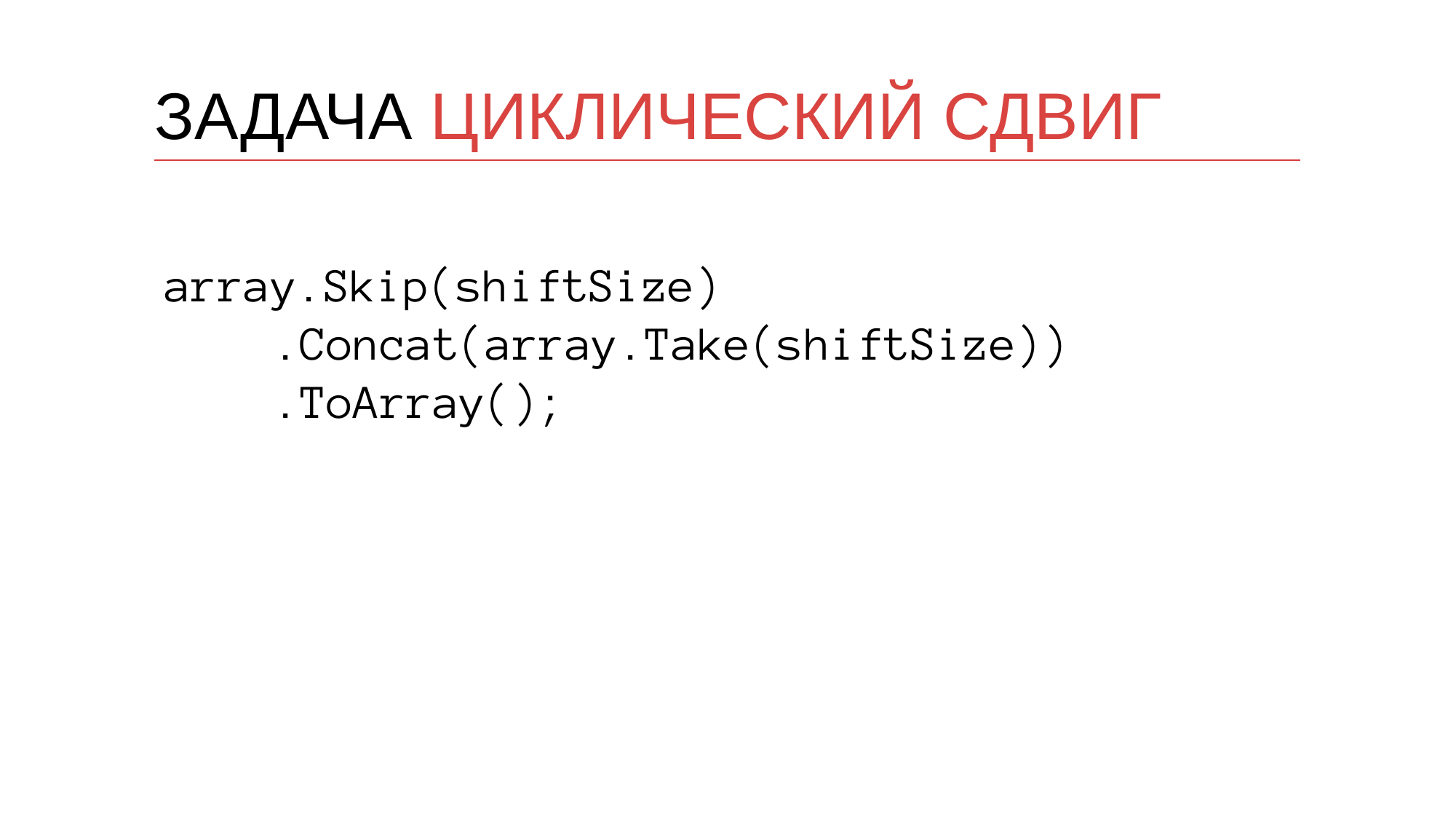

# задача циклический сдвиг
array.Skip(shiftSize)
	.Concat(array.Take(shiftSize))
	.ToArray();